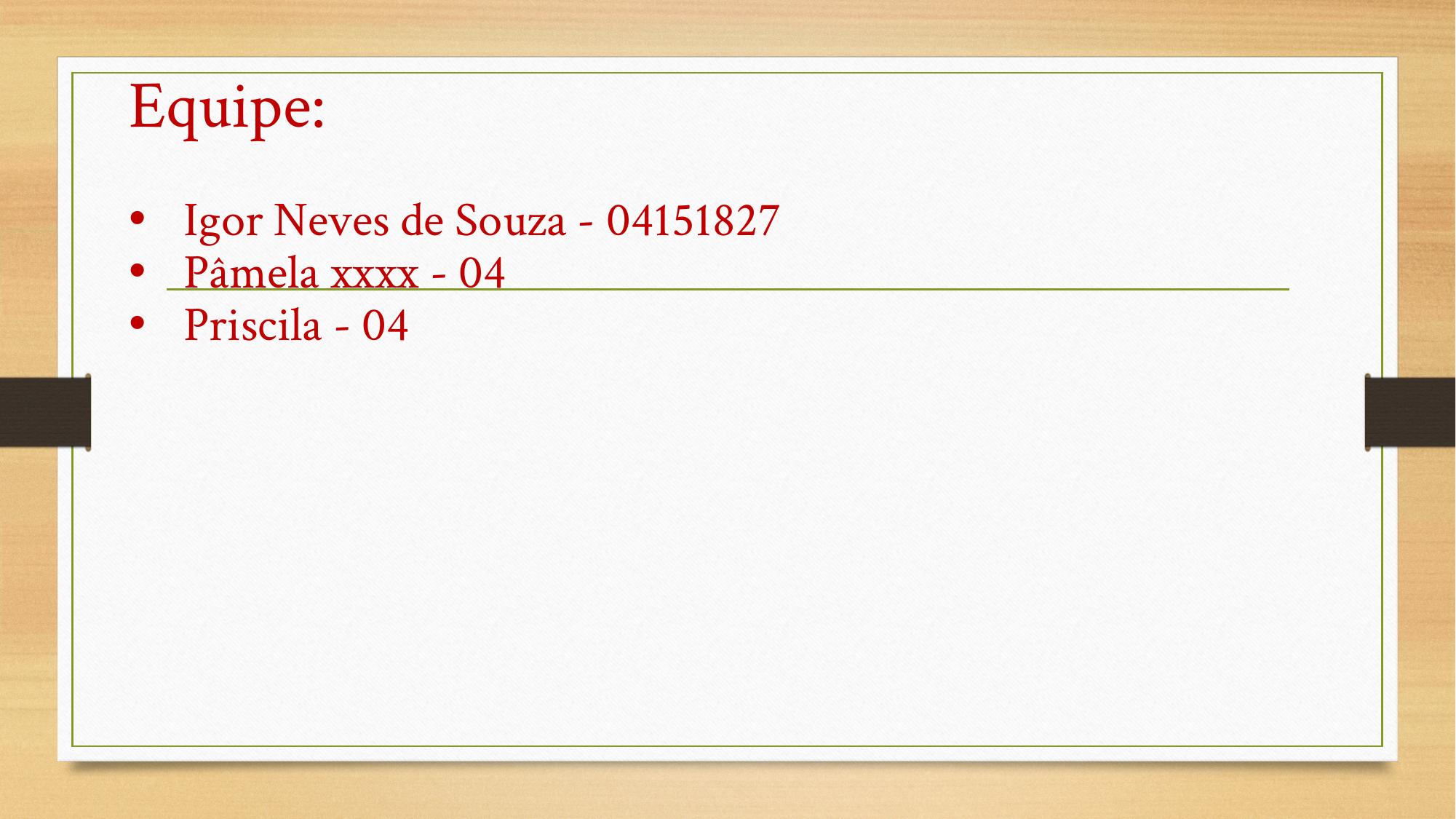

Equipe:

Igor Neves de Souza - 04151827
Pâmela xxxx - 04
Priscila - 04